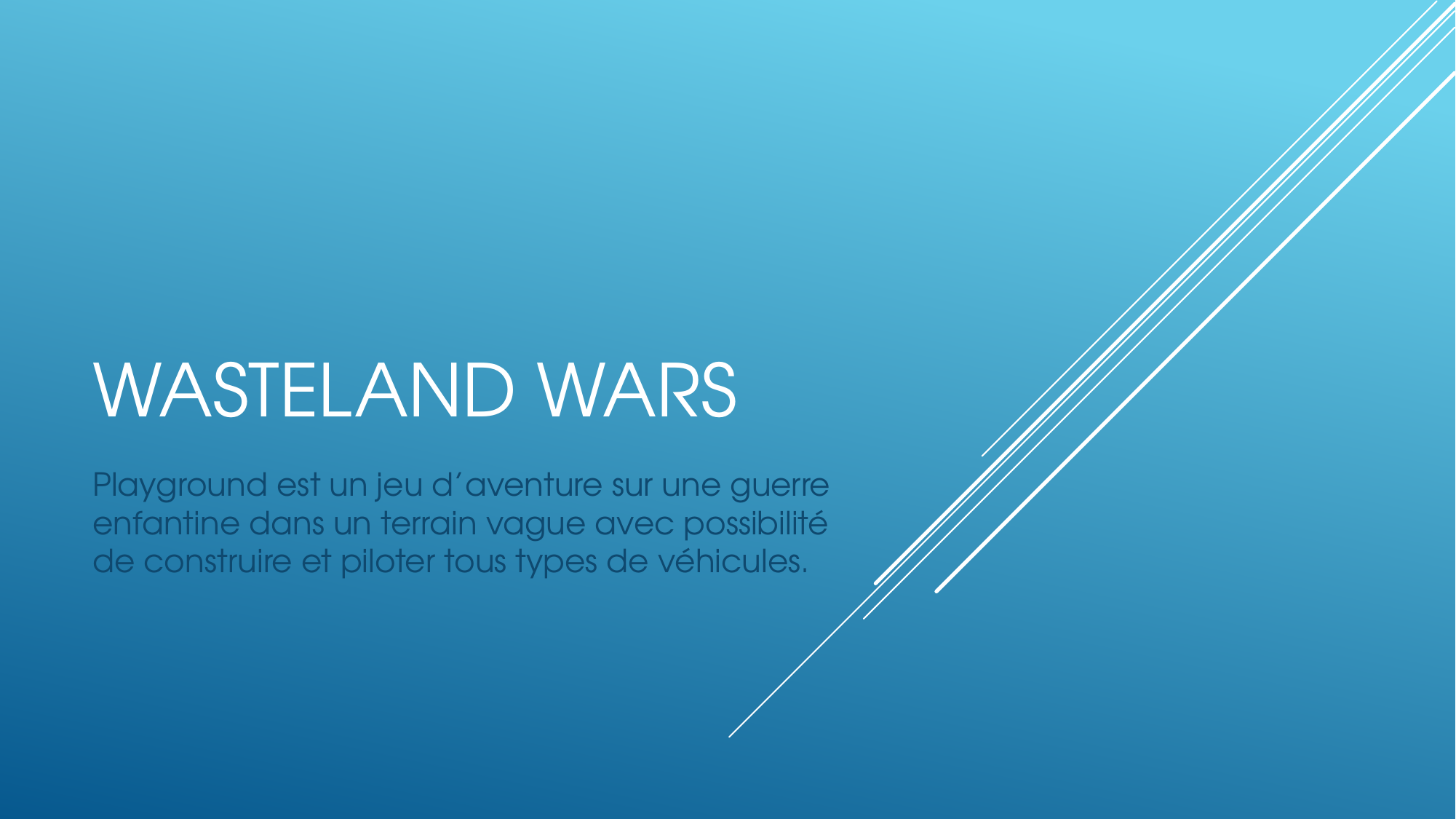

# Wasteland wars
Playground est un jeu d’aventure sur une guerre enfantine dans un terrain vague avec possibilité de construire et piloter tous types de véhicules.